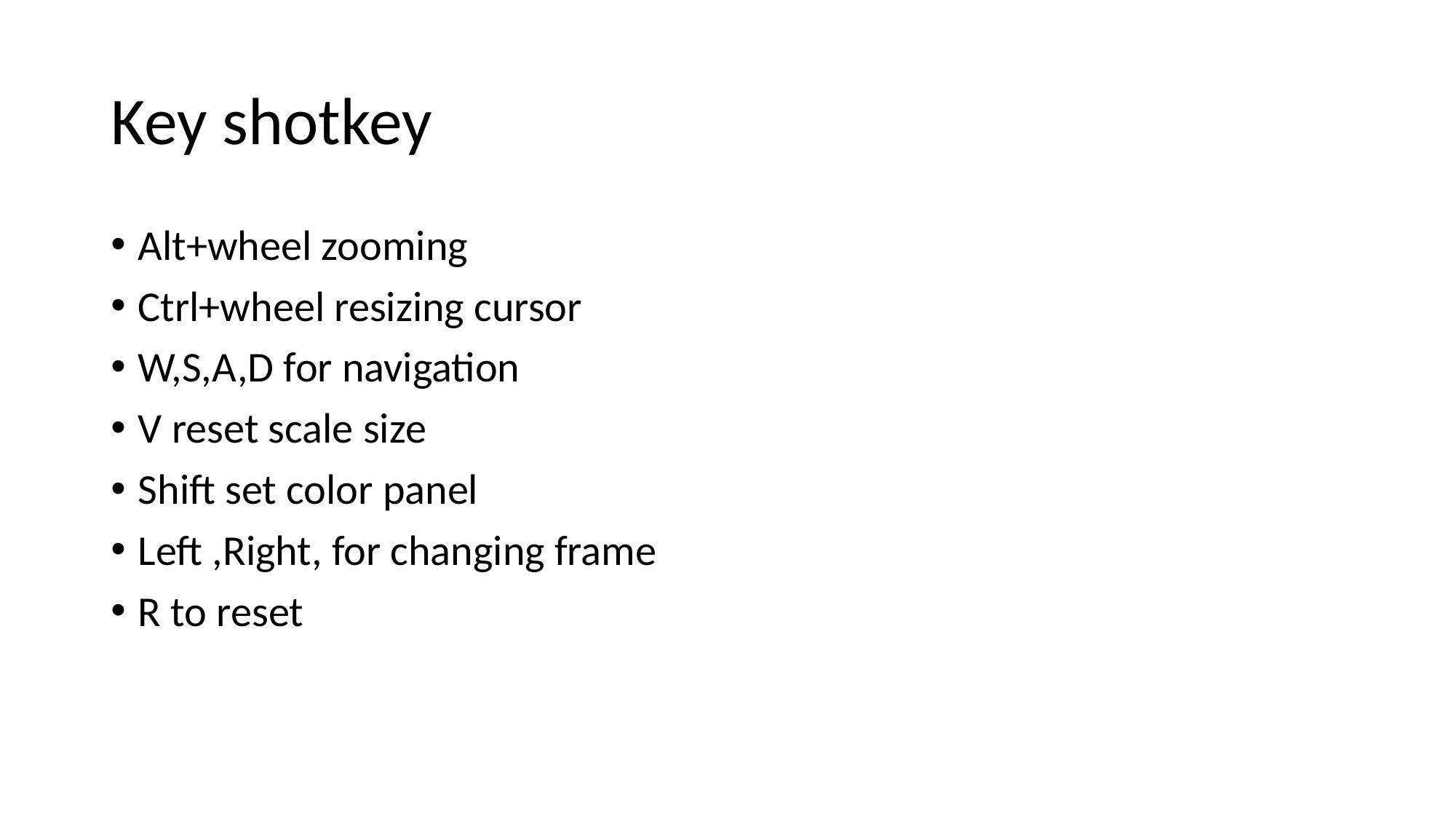

# Key shotkey
Alt+wheel zooming
Ctrl+wheel resizing cursor
W,S,A,D for navigation
V reset scale size
Shift set color panel
Left ,Right, for changing frame
R to reset